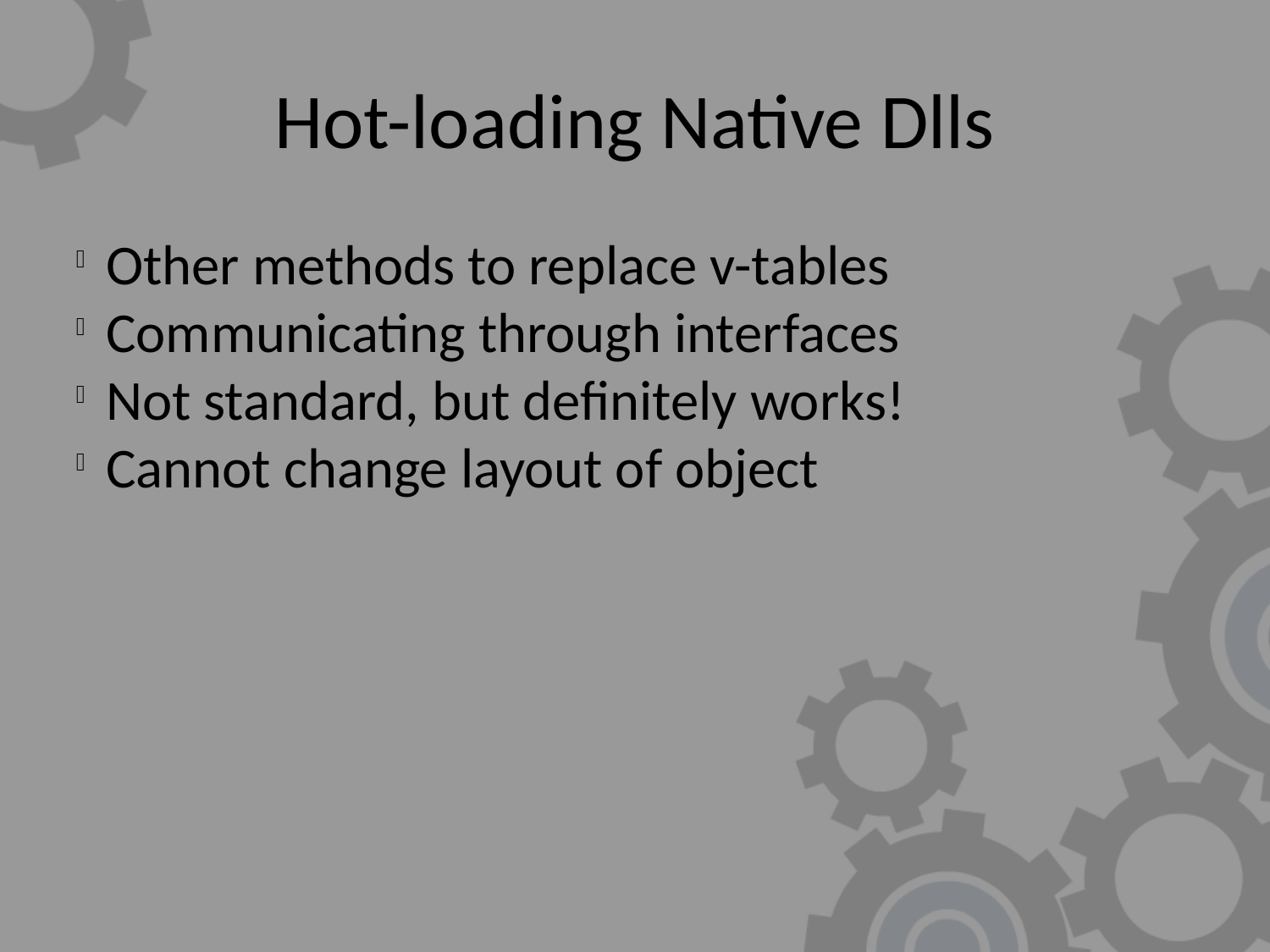

Hot-loading Native Dlls
Other methods to replace v-tables
Communicating through interfaces
Not standard, but definitely works!
Cannot change layout of object